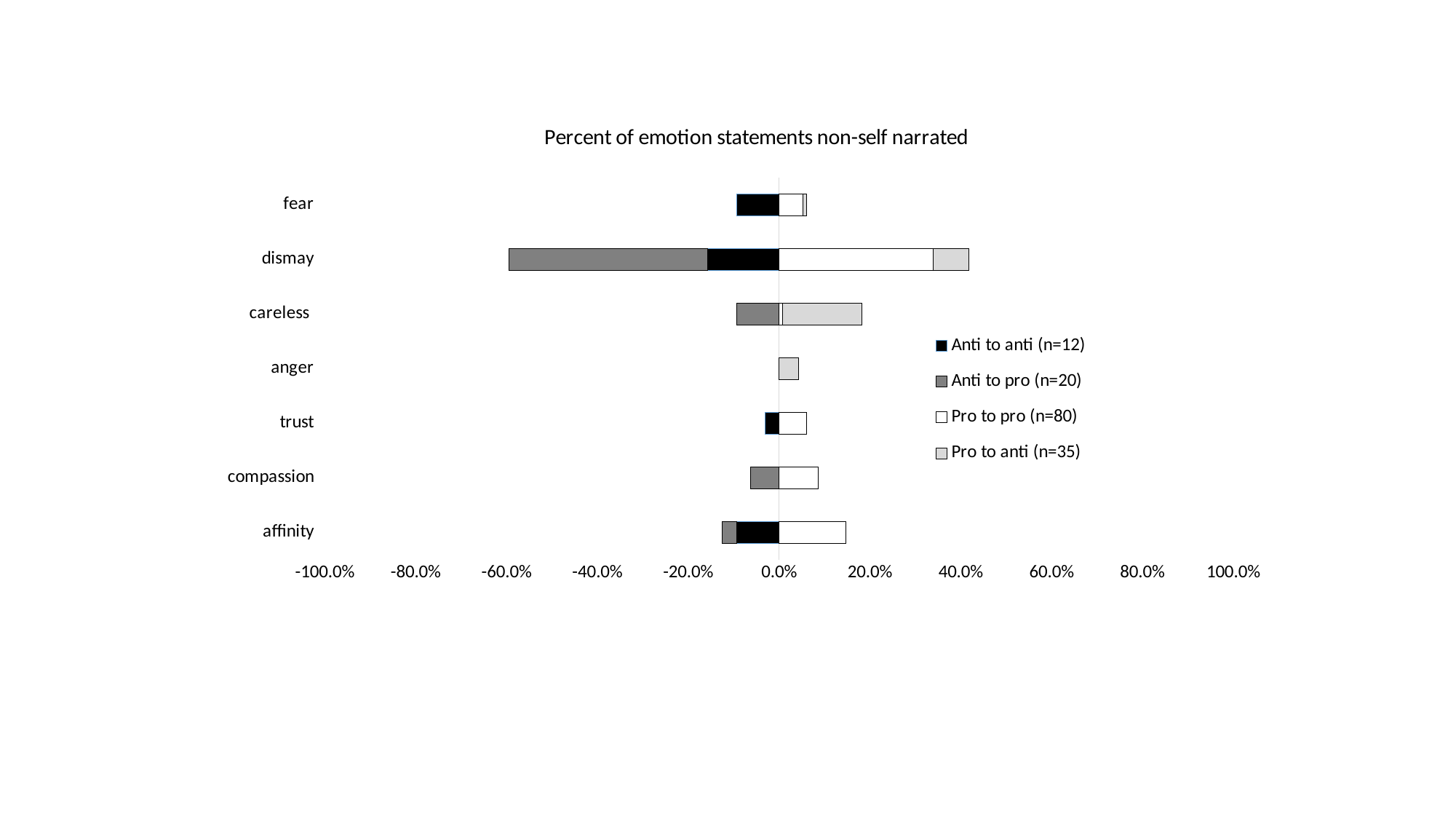

### Chart: Percent of emotion statements non-self narrated

| Category | Anti to anti (n=12) | Anti to pro (n=20) | Pro to pro (n=80) | Pro to anti (n=35) |
|---|---|---|---|---|
| affinity | -0.09375 | -0.03125 | 0.14782608695652175 | 0.0 |
| compassion | 0.0 | -0.0625 | 0.08695652173913043 | 0.0 |
| trust | -0.03125 | 0.0 | 0.06086956521739131 | 0.0 |
| anger | 0.0 | 0.0 | 0.0 | 0.043478260869565216 |
| careless  | 0.0 | -0.09375 | 0.008695652173913044 | 0.17391304347826086 |
| dismay | -0.15625 | -0.4375 | 0.3391304347826087 | 0.0782608695652174 |
| fear | -0.09375 | 0.0 | 0.05217391304347826 | 0.008695652173913044 |